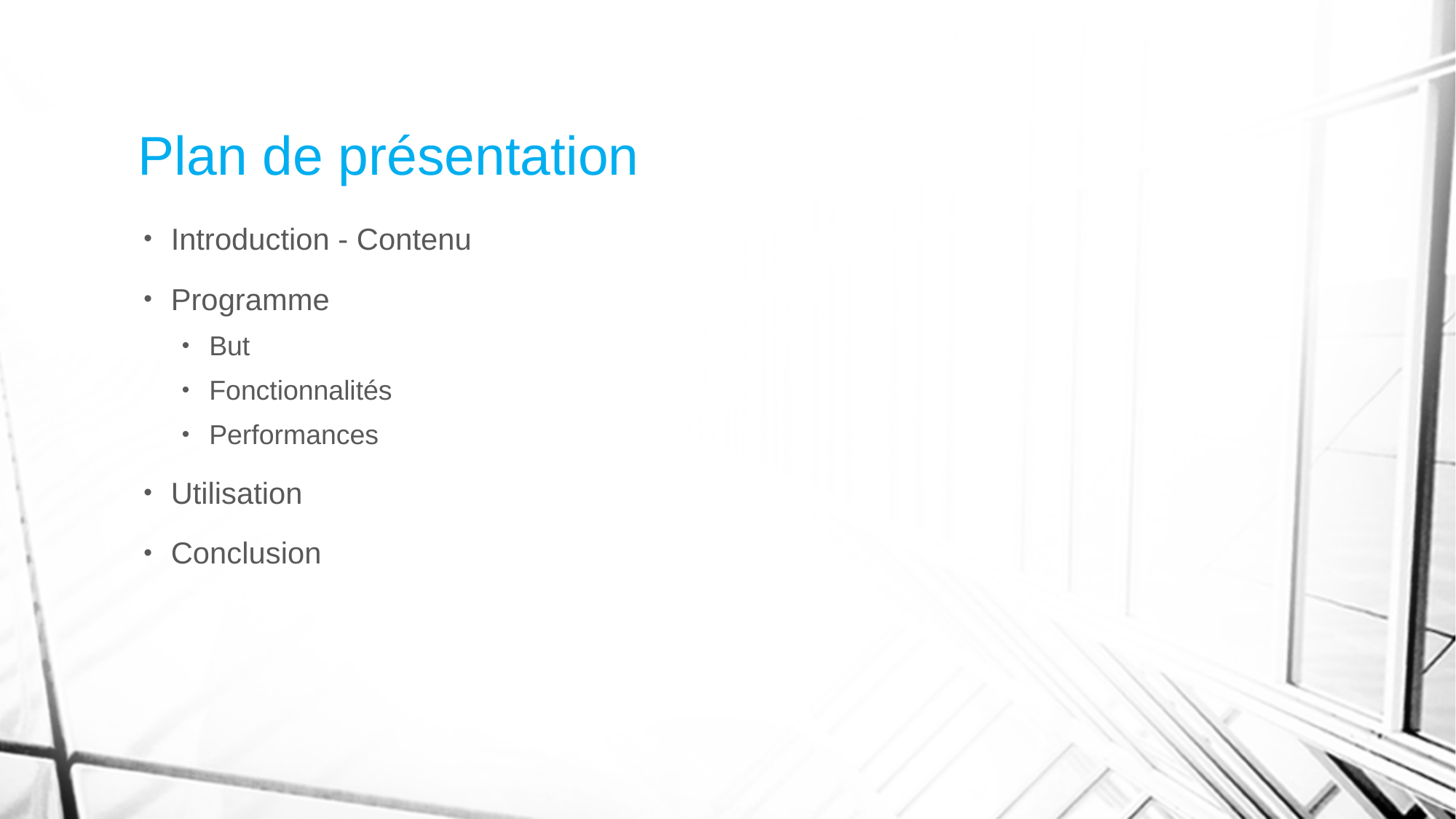

# Plan de présentation
Introduction - Contenu
Programme
But
Fonctionnalités
Performances
Utilisation
Conclusion